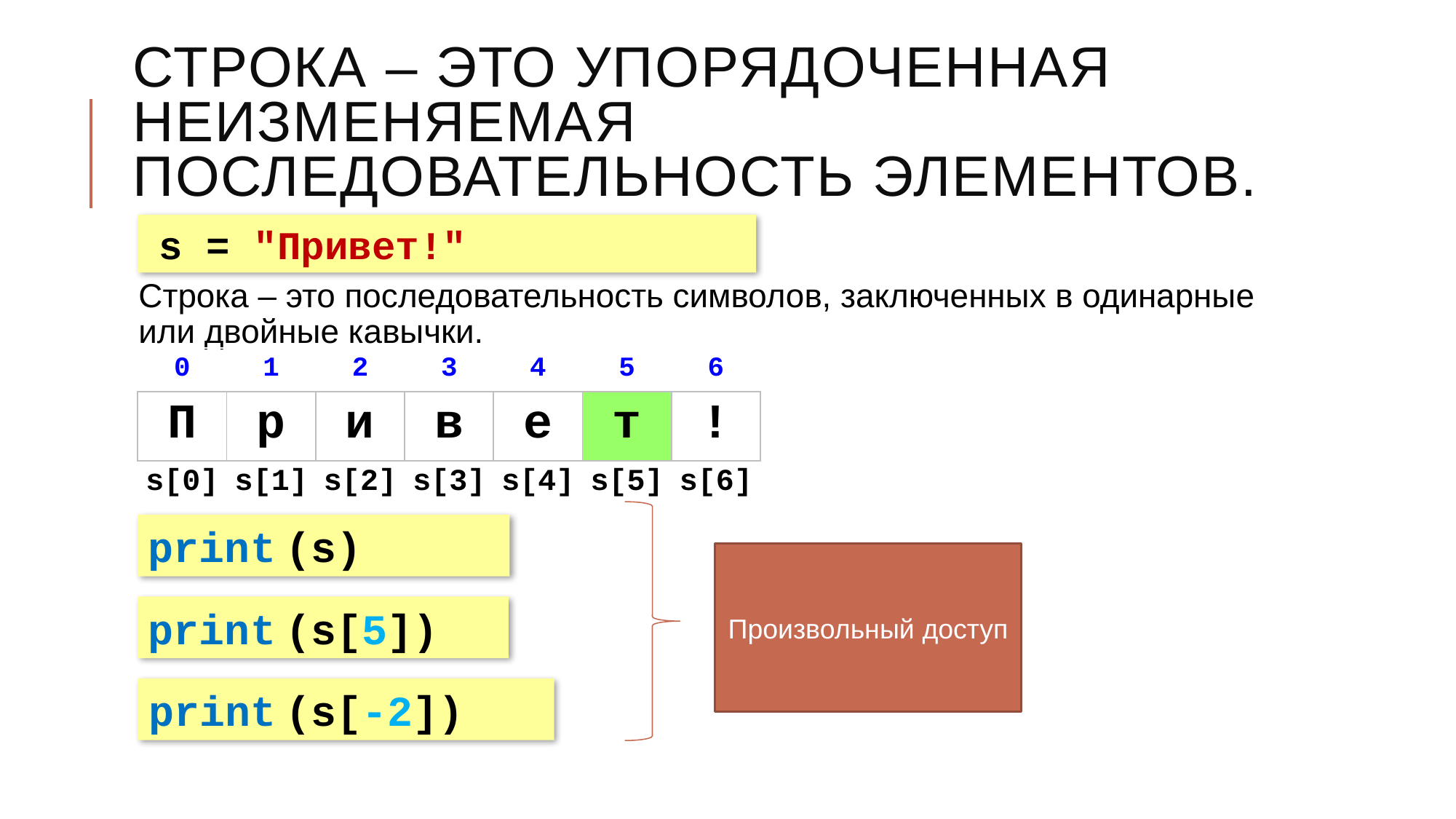

# Строка – это упорядоченная неизменяемая последовательность элементов.
s = "Привет!"
Cтрока – это последовательность символов, заключенных в одинарные или двойные кавычки.

| 0 | 1 | 2 | 3 | 4 | 5 | 6 |
| --- | --- | --- | --- | --- | --- | --- |
| П | р | и | в | е | т | ! |
| s[0] | s[1] | s[2] | s[3] | s[4] | s[5] | s[6] |

print (s)
Произвольный доступ
print (s[5])
print (s[-2])